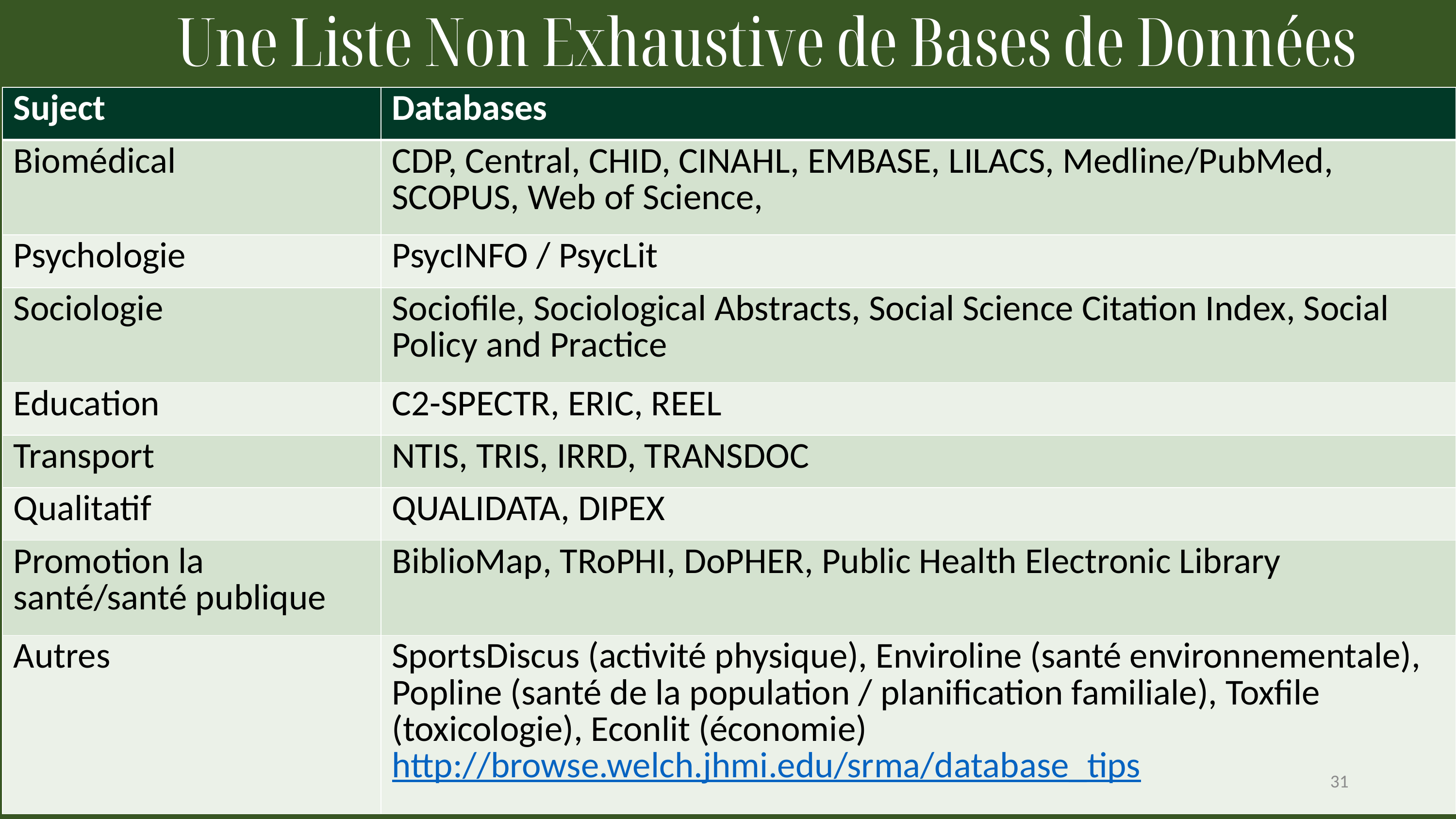

# Une Liste Non Exhaustive de Bases de Données
| Suject | Databases |
| --- | --- |
| Biomédical | CDP, Central, CHID, CINAHL, EMBASE, LILACS, Medline/PubMed, SCOPUS, Web of Science, |
| Psychologie | PsycINFO / PsycLit |
| Sociologie | Sociofile, Sociological Abstracts, Social Science Citation Index, Social Policy and Practice |
| Education | C2-SPECTR, ERIC, REEL |
| Transport | NTIS, TRIS, IRRD, TRANSDOC |
| Qualitatif | QUALIDATA, DIPEX |
| Promotion la santé/santé publique | BiblioMap, TRoPHI, DoPHER, Public Health Electronic Library |
| Autres | SportsDiscus (activité physique), Enviroline (santé environnementale), Popline (santé de la population / planification familiale), Toxfile (toxicologie), Econlit (économie) http://browse.welch.jhmi.edu/srma/database\_tips |
31